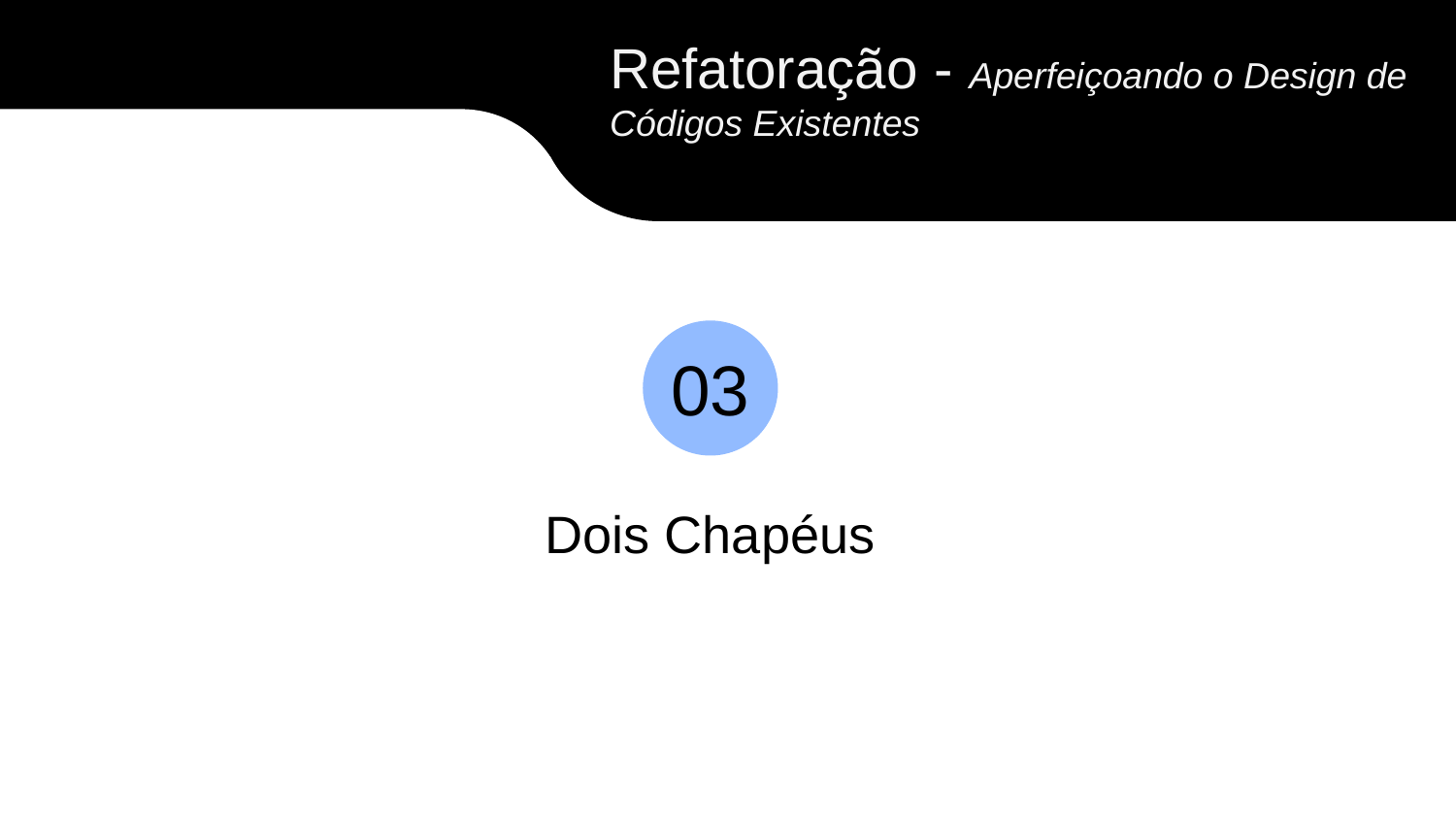

Refatoração - Aperfeiçoando o Design de Códigos Existentes

03
Dois Chapéus